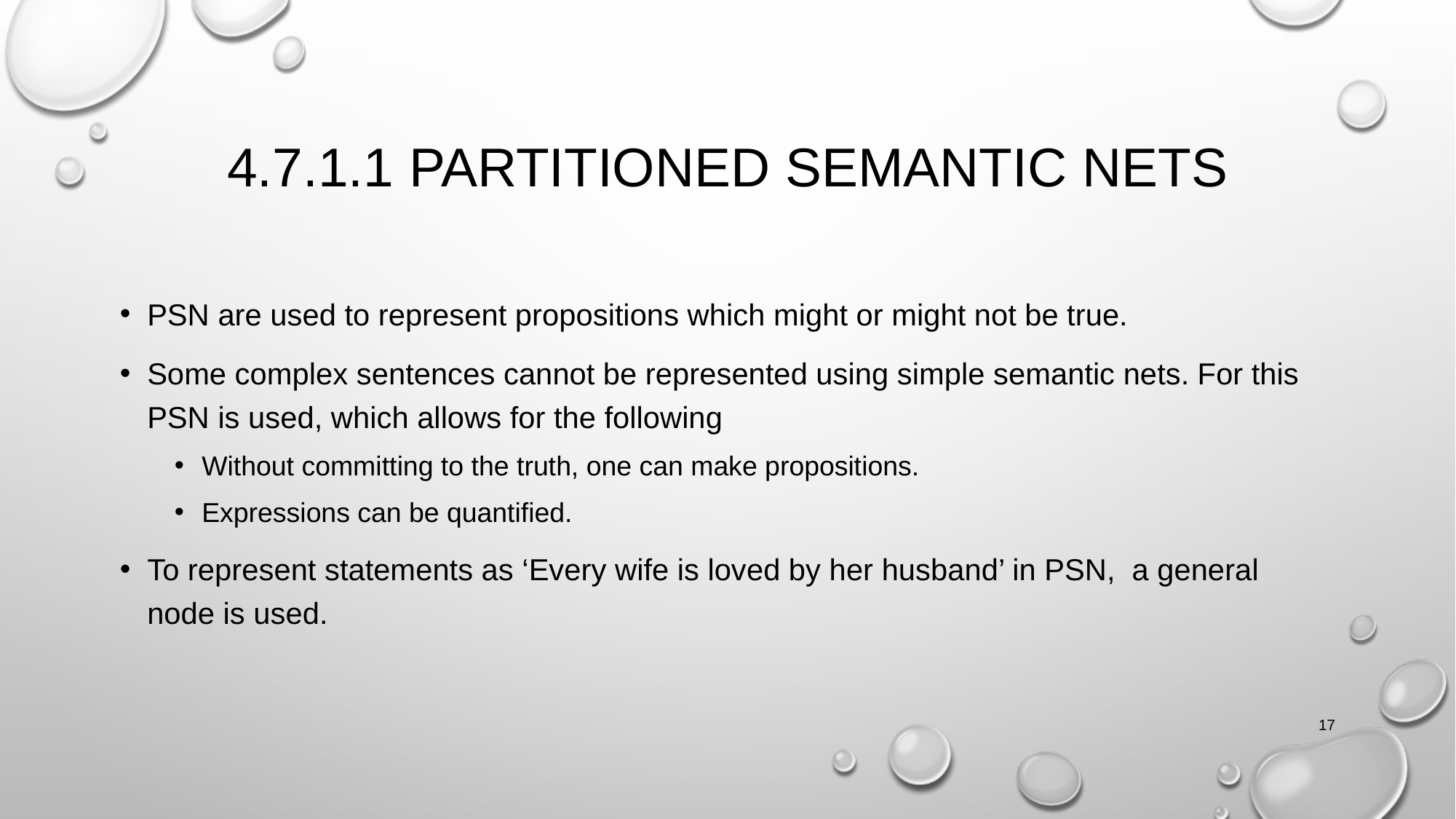

# 4.7.1.1 partitioned semantic nets
PSN are used to represent propositions which might or might not be true.
Some complex sentences cannot be represented using simple semantic nets. For this PSN is used, which allows for the following
Without committing to the truth, one can make propositions.
Expressions can be quantified.
To represent statements as ‘Every wife is loved by her husband’ in PSN,  a general node is used.
17